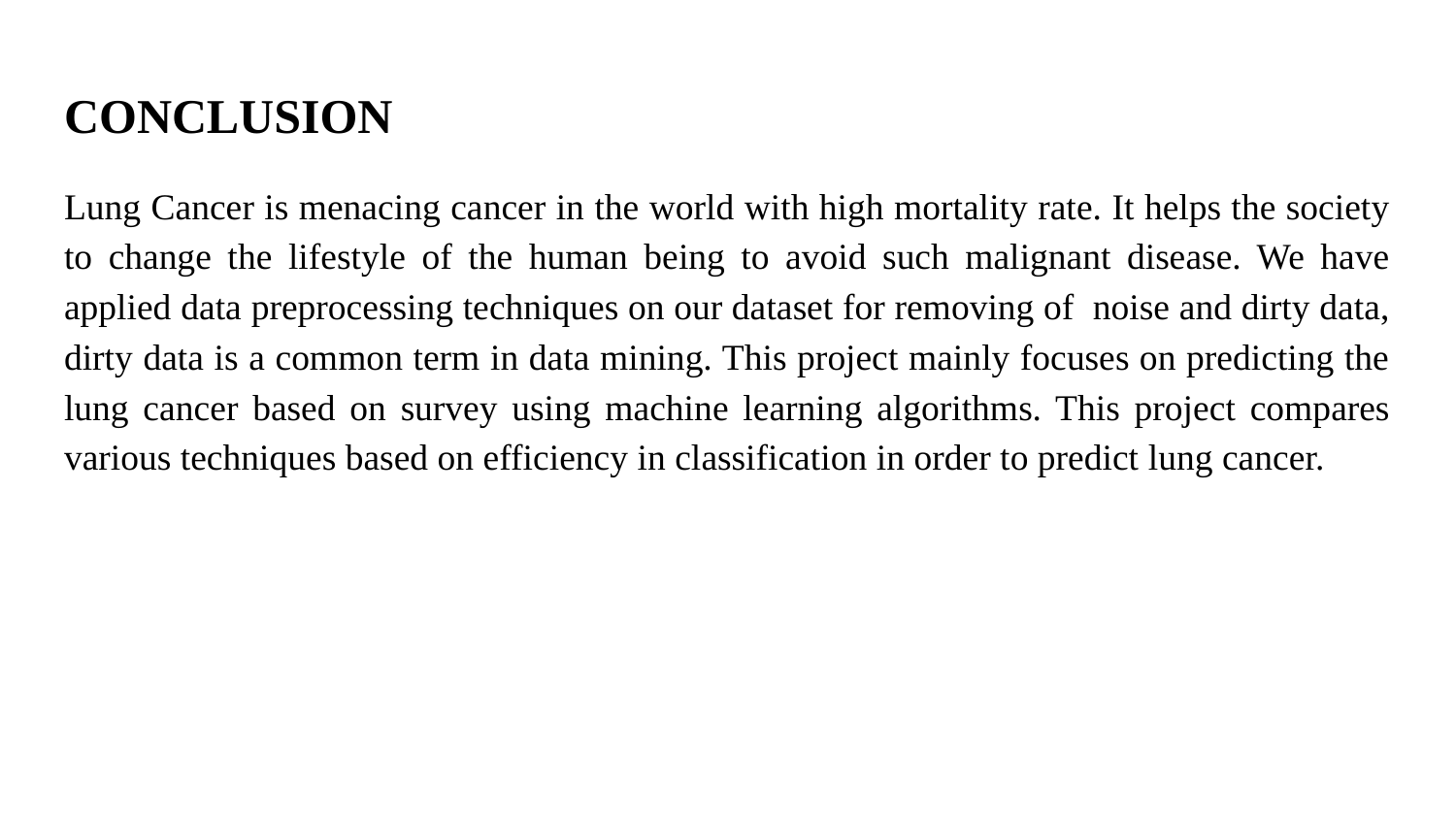

# CONCLUSION
Lung Cancer is menacing cancer in the world with high mortality rate. It helps the society to change the lifestyle of the human being to avoid such malignant disease. We have applied data preprocessing techniques on our dataset for removing of  noise and dirty data, dirty data is a common term in data mining. This project mainly focuses on predicting the lung cancer based on survey using machine learning algorithms. This project compares various techniques based on efficiency in classification in order to predict lung cancer.